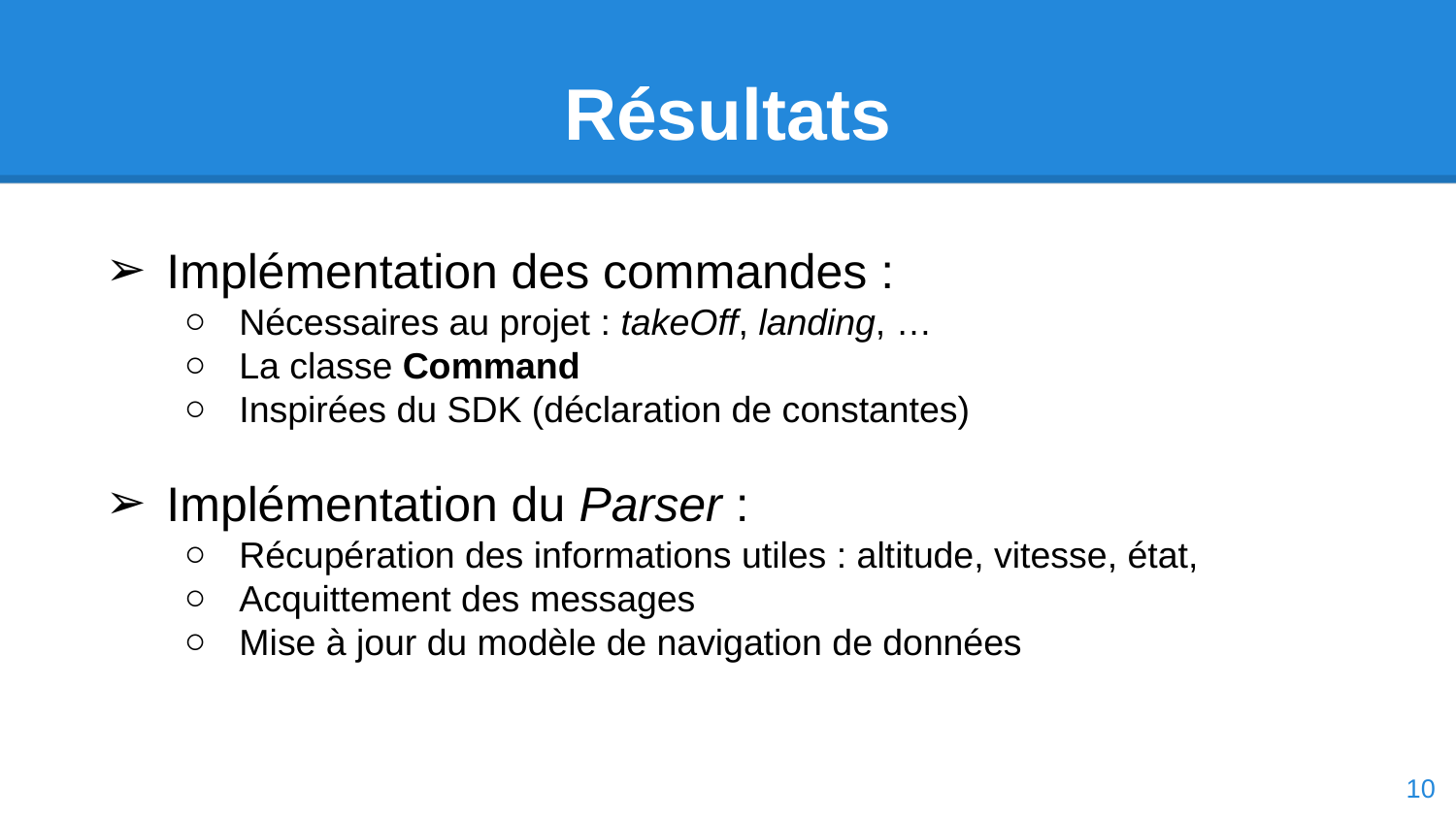

# Résultats
Implémentation des commandes :
Nécessaires au projet : takeOff, landing, …
La classe Command
Inspirées du SDK (déclaration de constantes)

Implémentation du Parser :
Récupération des informations utiles : altitude, vitesse, état,
Acquittement des messages
Mise à jour du modèle de navigation de données

10